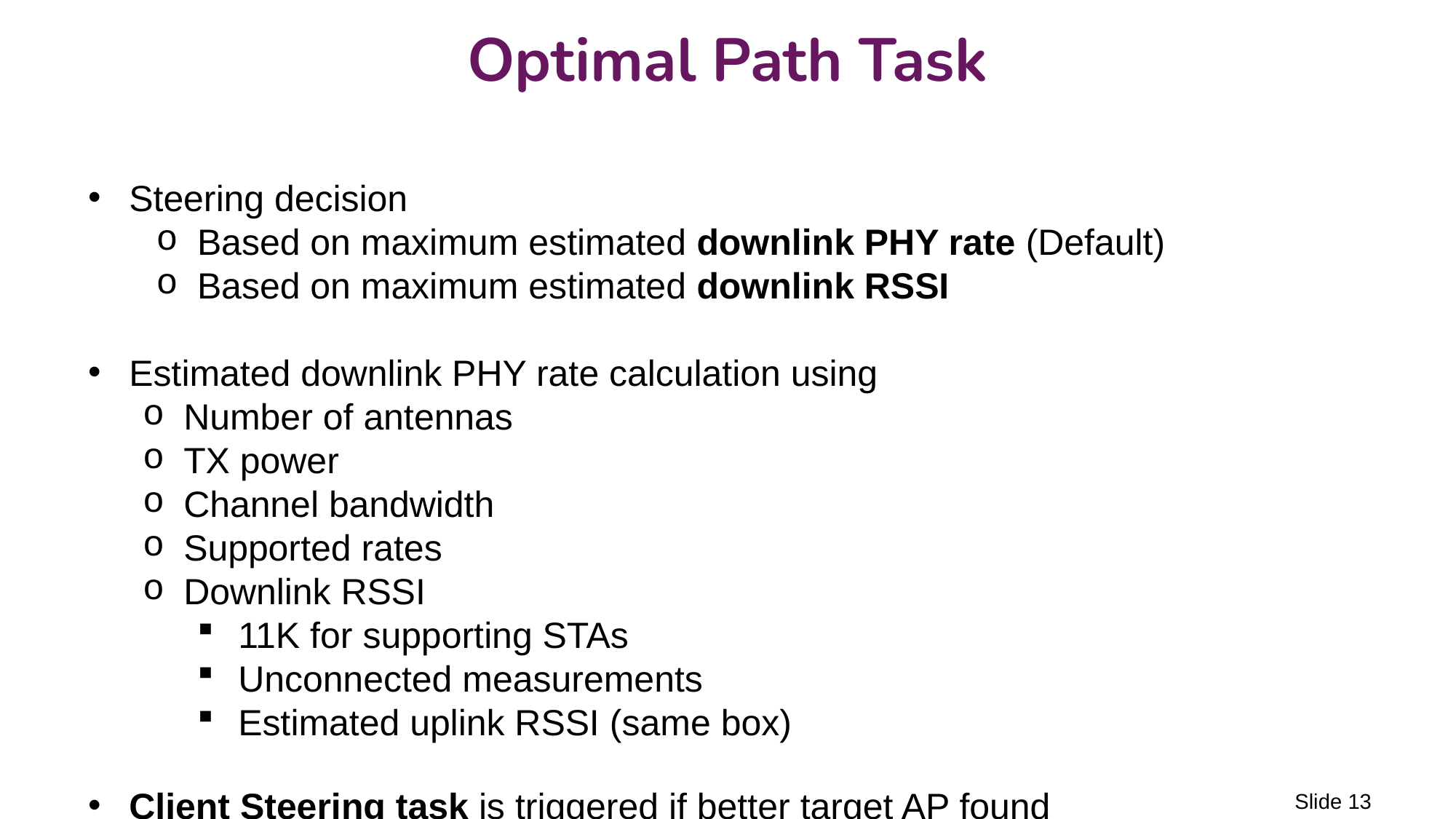

# Optimal Path Task
Steering decision
Based on maximum estimated downlink PHY rate (Default)
Based on maximum estimated downlink RSSI

Estimated downlink PHY rate calculation using
Number of antennas
TX power
Channel bandwidth
Supported rates
Downlink RSSI
11K for supporting STAs
Unconnected measurements
Estimated uplink RSSI (same box)
Client Steering task is triggered if better target AP found
Slide 13